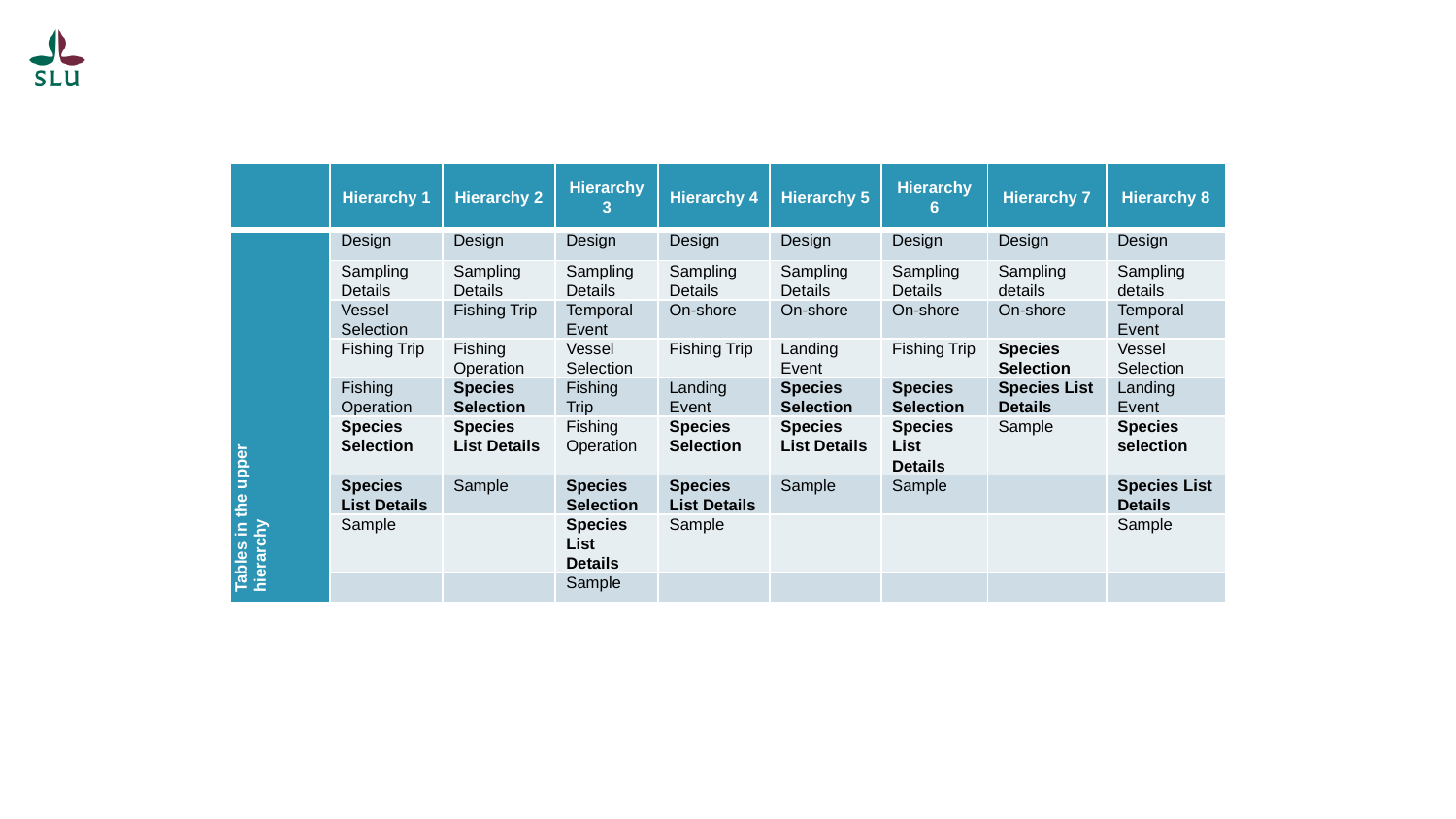

|  | Hierarchy 1 | Hierarchy 2 | Hierarchy 3 | Hierarchy 4 | Hierarchy 5 | Hierarchy 6 | Hierarchy 7 | Hierarchy 8 |
| --- | --- | --- | --- | --- | --- | --- | --- | --- |
| Tables in the upper hierarchy | Design | Design | Design | Design | Design | Design | Design | Design |
|  | Sampling Details | Sampling Details | Sampling Details | Sampling Details | Sampling Details | Sampling Details | Sampling details | Sampling details |
|  | Vessel Selection | Fishing Trip | Temporal Event | On-shore | On-shore | On-shore | On-shore | Temporal Event |
|  | Fishing Trip | Fishing Operation | Vessel Selection | Fishing Trip | Landing Event | Fishing Trip | Species Selection | Vessel Selection |
|  | Fishing Operation | Species Selection | Fishing Trip | Landing Event | Species Selection | Species Selection | Species List Details | Landing Event |
|  | Species Selection | Species List Details | Fishing Operation | Species Selection | Species List Details | Species List Details | Sample | Species selection |
|  | Species List Details | Sample | Species Selection | Species List Details | Sample | Sample |  | Species List Details |
|  | Sample |  | Species List Details | Sample |  |  |  | Sample |
|  |  |  | Sample |  |  |  |  |  |